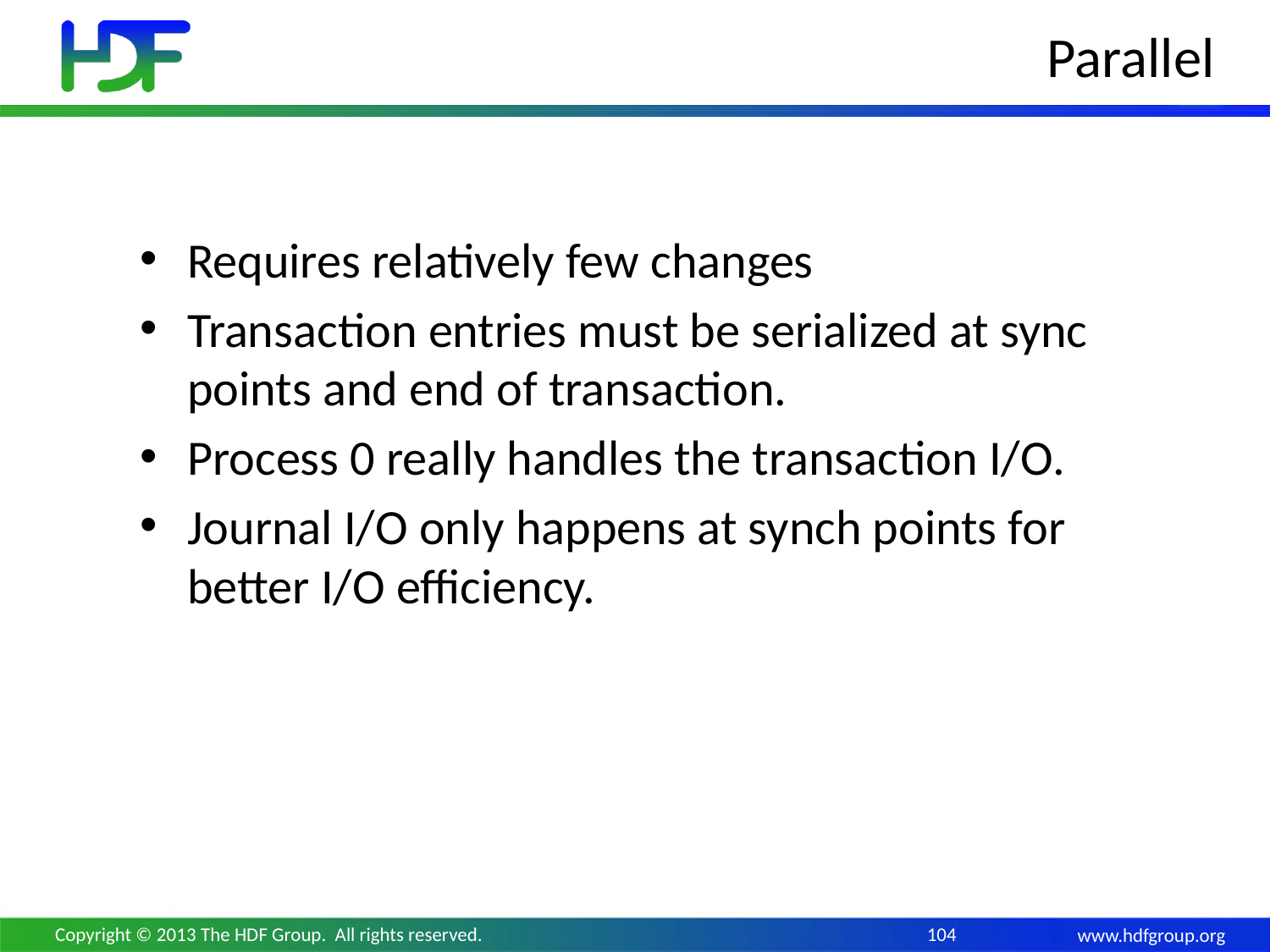

# Parallel
Requires relatively few changes
Transaction entries must be serialized at sync points and end of transaction.
Process 0 really handles the transaction I/O.
Journal I/O only happens at synch points for better I/O efficiency.

Copyright © 2013 The HDF Group.  All rights reserved.
104